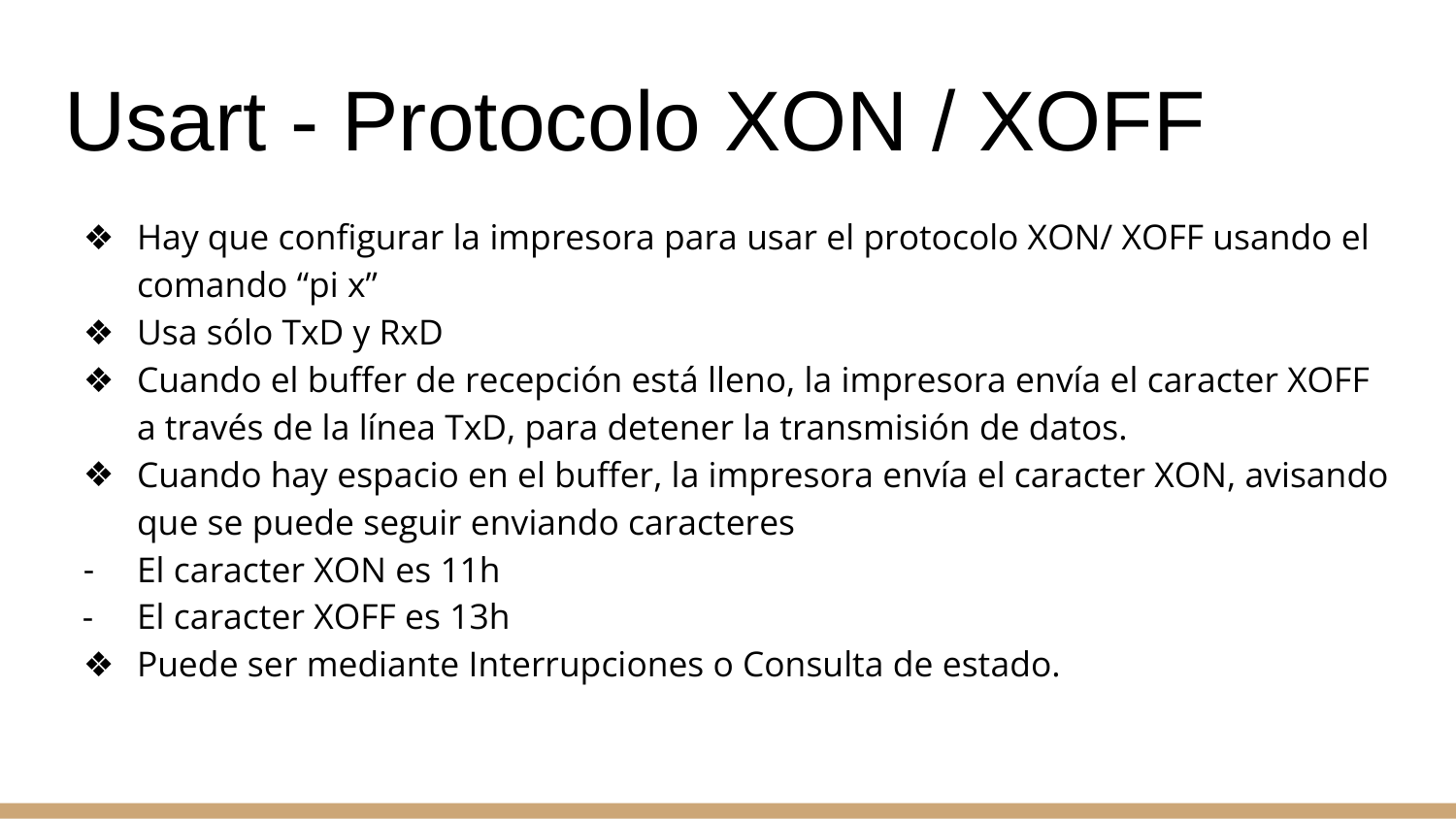

# Usart - Protocolo XON / XOFF
Hay que configurar la impresora para usar el protocolo XON/ XOFF usando el comando “pi x”
Usa sólo TxD y RxD
Cuando el buffer de recepción está lleno, la impresora envía el caracter XOFF a través de la línea TxD, para detener la transmisión de datos.
Cuando hay espacio en el buffer, la impresora envía el caracter XON, avisando que se puede seguir enviando caracteres
El caracter XON es 11h
El caracter XOFF es 13h
Puede ser mediante Interrupciones o Consulta de estado.